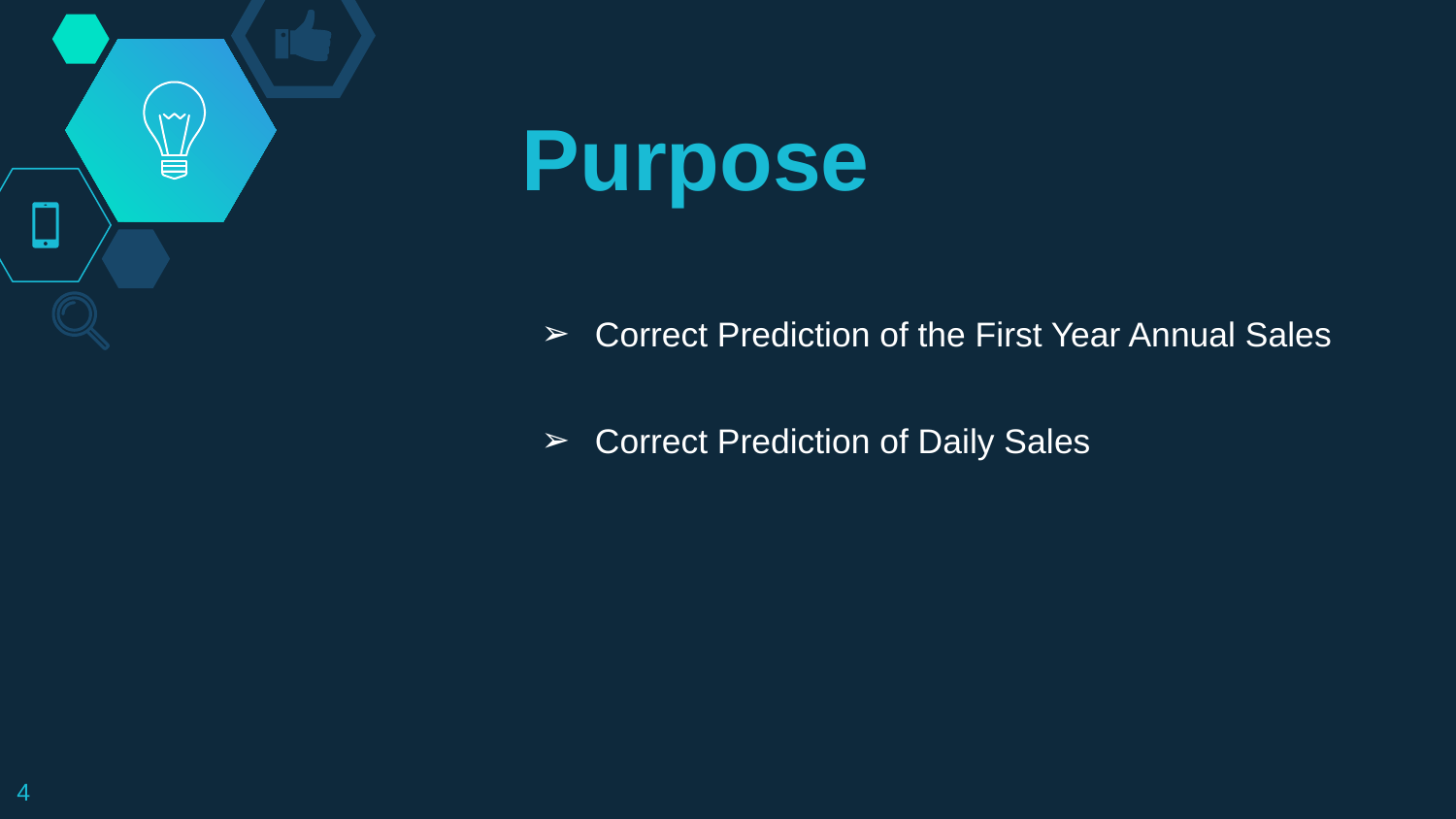

# Purpose

Correct Prediction of the First Year Annual Sales

Correct Prediction of Daily Sales

4